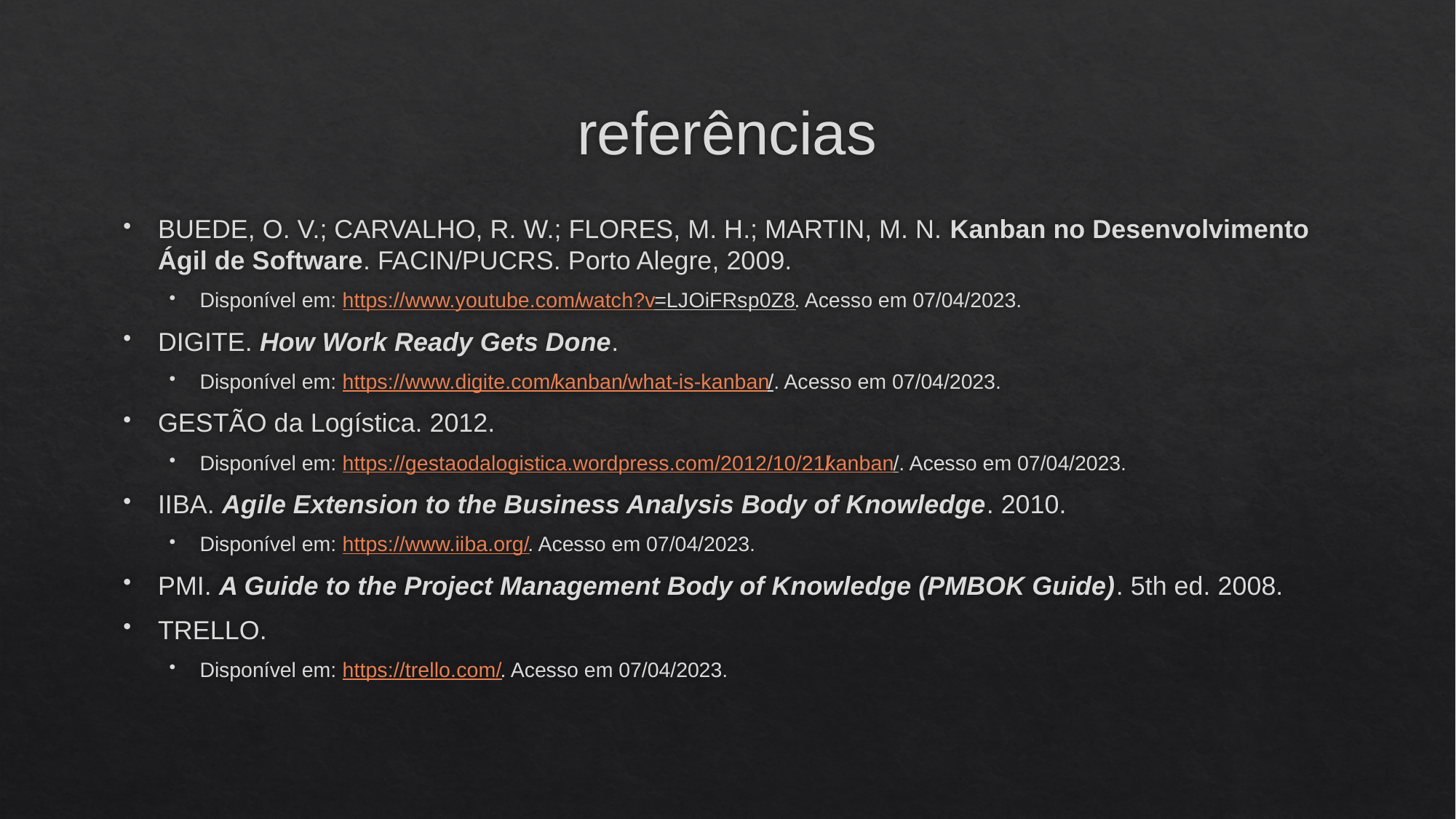

# referências
BUEDE, O. V.; CARVALHO, R. W.; FLORES, M. H.; MARTIN, M. N. Kanban no Desenvolvimento Ágil de Software. FACIN/PUCRS. Porto Alegre, 2009.
Disponível em: https://www.youtube.com/watch?v=LJOiFRsp0Z8. Acesso em 07/04/2023.
DIGITE. How Work Ready Gets Done.
Disponível em: https://www.digite.com/kanban/what-is-kanban/. Acesso em 07/04/2023.
GESTÃO da Logística. 2012.
Disponível em: https://gestaodalogistica.wordpress.com/2012/10/21/kanban/. Acesso em 07/04/2023.
IIBA. Agile Extension to the Business Analysis Body of Knowledge. 2010.
Disponível em: https://www.iiba.org/. Acesso em 07/04/2023.
PMI. A Guide to the Project Management Body of Knowledge (PMBOK Guide). 5th ed. 2008.
TRELLO.
Disponível em: https://trello.com/. Acesso em 07/04/2023.